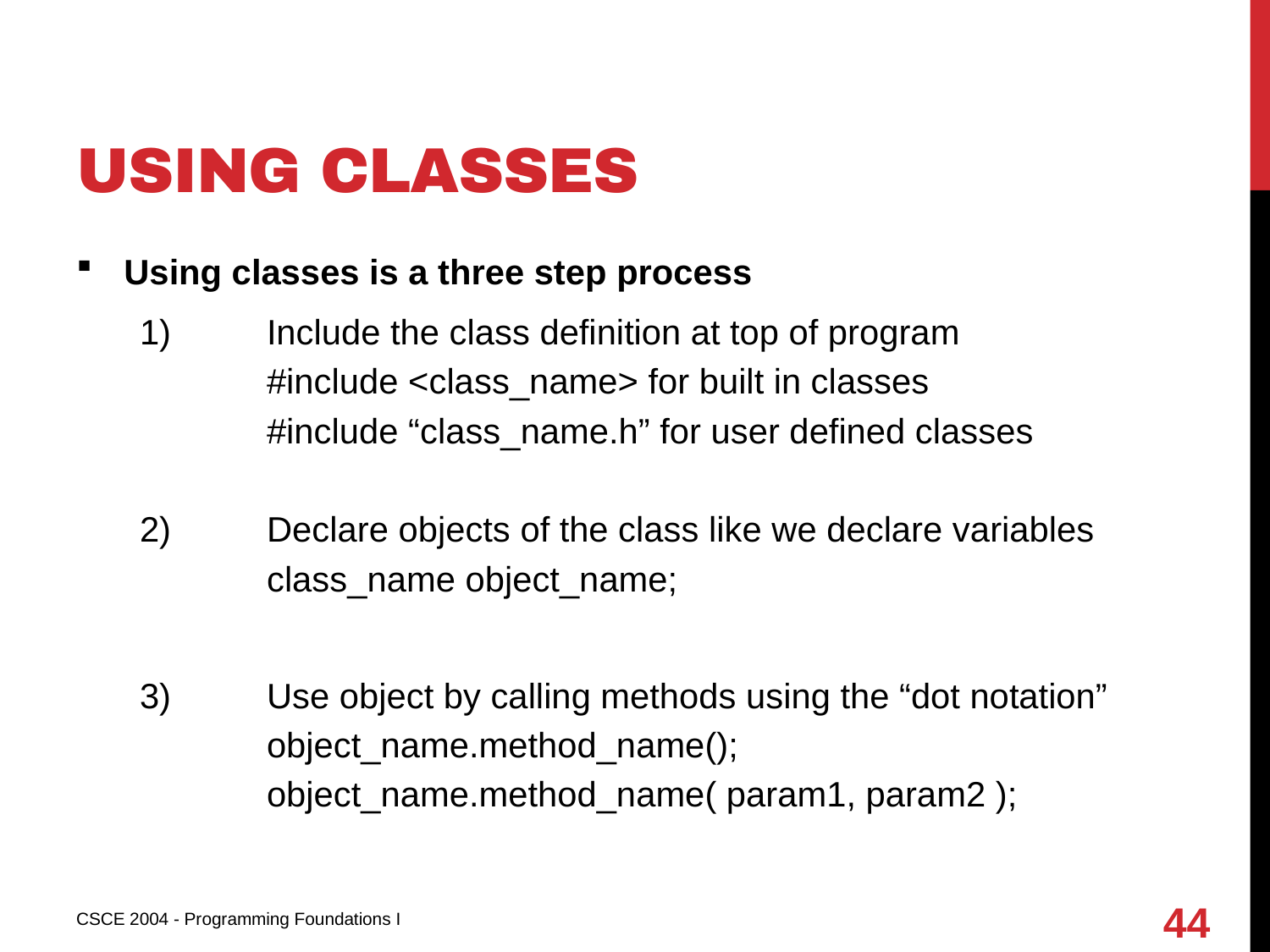

# Using classes
Using classes is a three step process
1) 	Include the class definition at top of program
	#include <class_name> for built in classes
	#include “class_name.h” for user defined classes

2) 	Declare objects of the class like we declare variables
	class_name object_name;

3) 	Use object by calling methods using the “dot notation”
	object_name.method_name();
	object_name.method_name( param1, param2 );

44
CSCE 2004 - Programming Foundations I